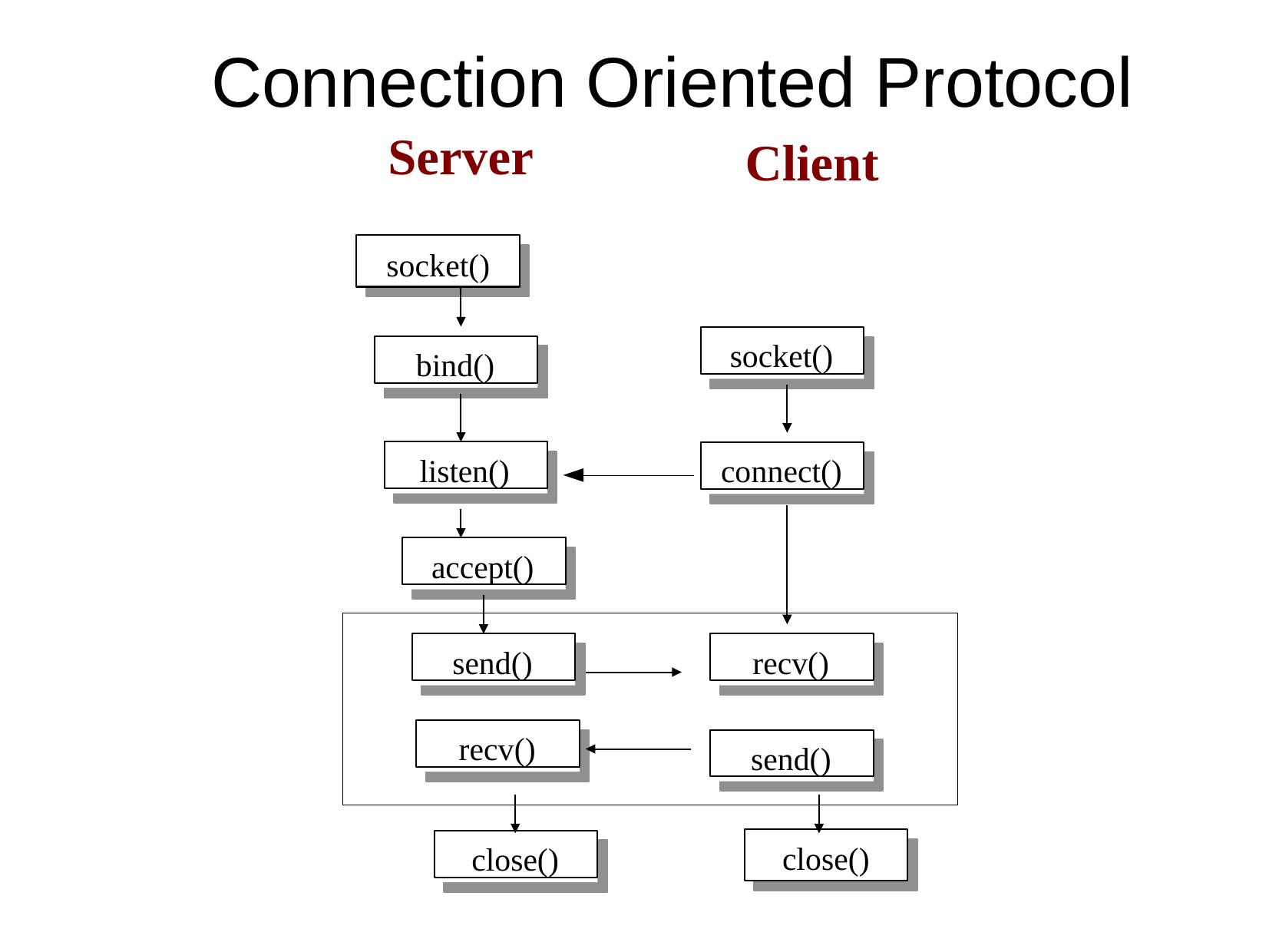

# Connection Oriented Protocol
Server
Client

socket()

socket()

bind()

listen()

connect()

accept()

send()

recv()

recv()

send()

close()
close()